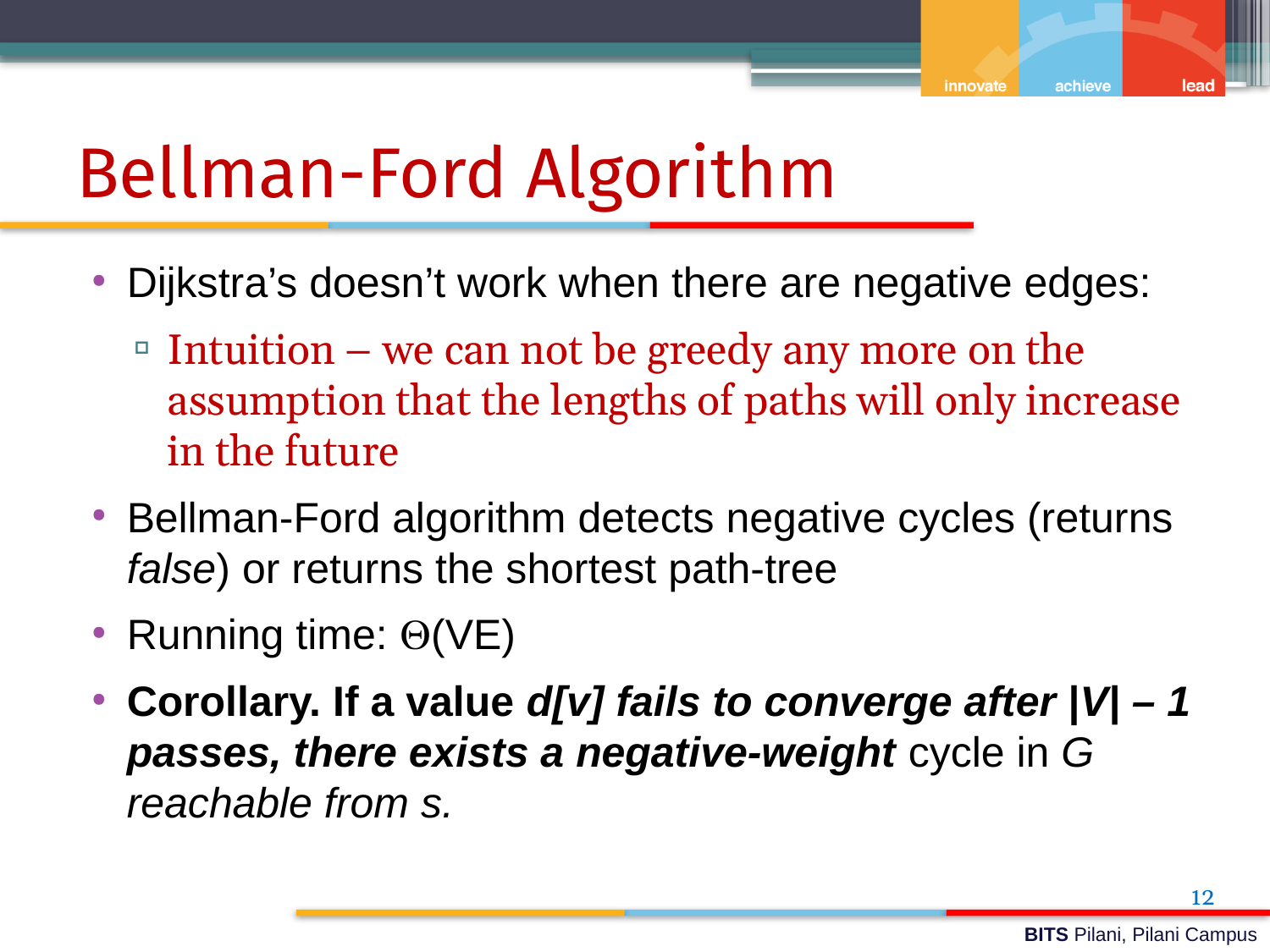

# Bellman-Ford Algorithm
Dijkstra’s doesn’t work when there are negative edges:
Intuition – we can not be greedy any more on the assumption that the lengths of paths will only increase in the future
Bellman-Ford algorithm detects negative cycles (returns false) or returns the shortest path-tree
Running time: Θ(VE)
Corollary. If a value d[v] fails to converge after |V| – 1 passes, there exists a negative-weight cycle in G reachable from s.

12